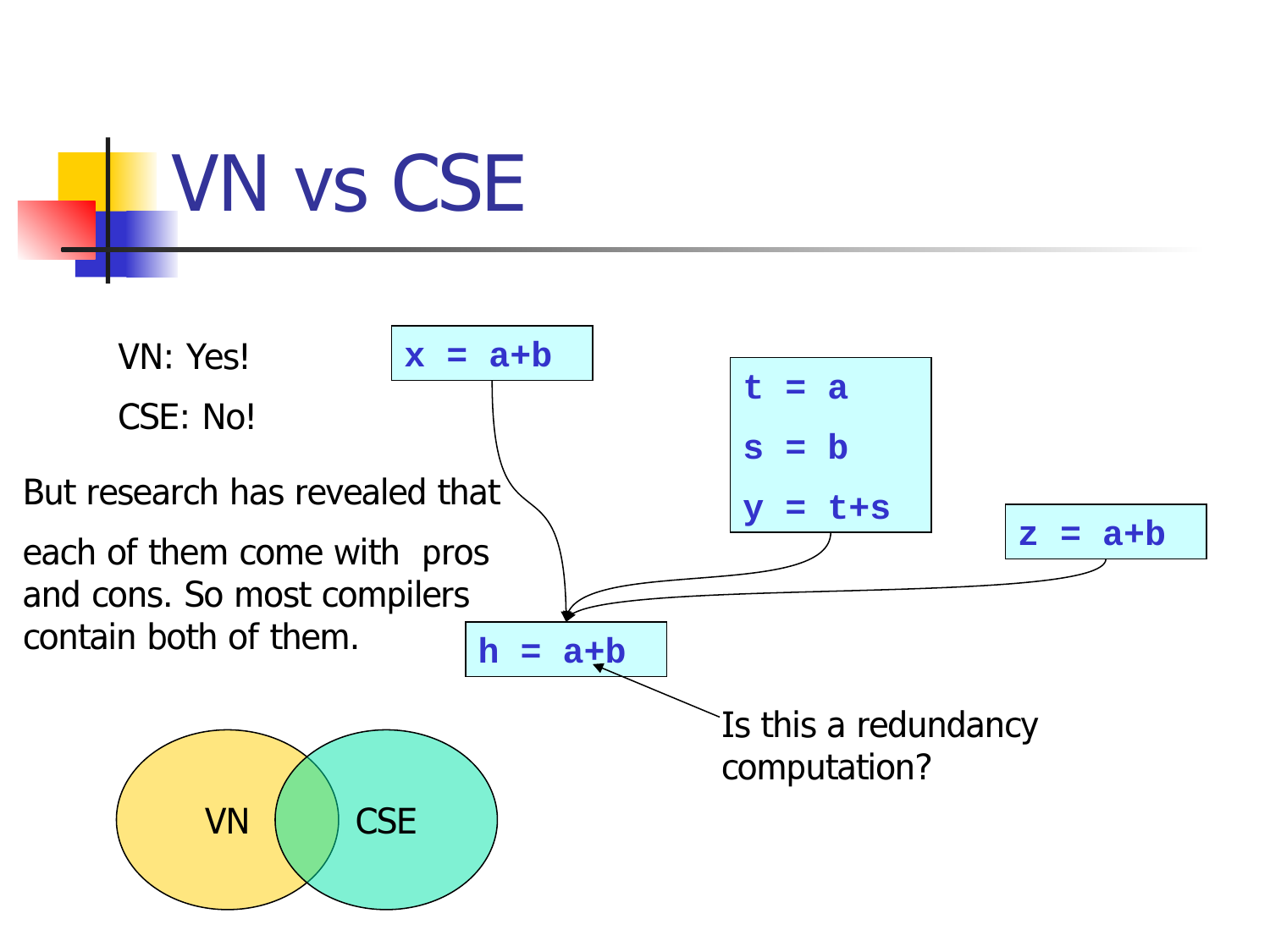

# VN vs CSE
x = a+b
VN: Yes!
CSE: No!
t = a
s = b
y = t+s
But research has revealed that
each of them come with  pros and cons. So most compilers contain both of them.
z = a+b
h = a+b

Is this a redundancy computation?
VN
CSE